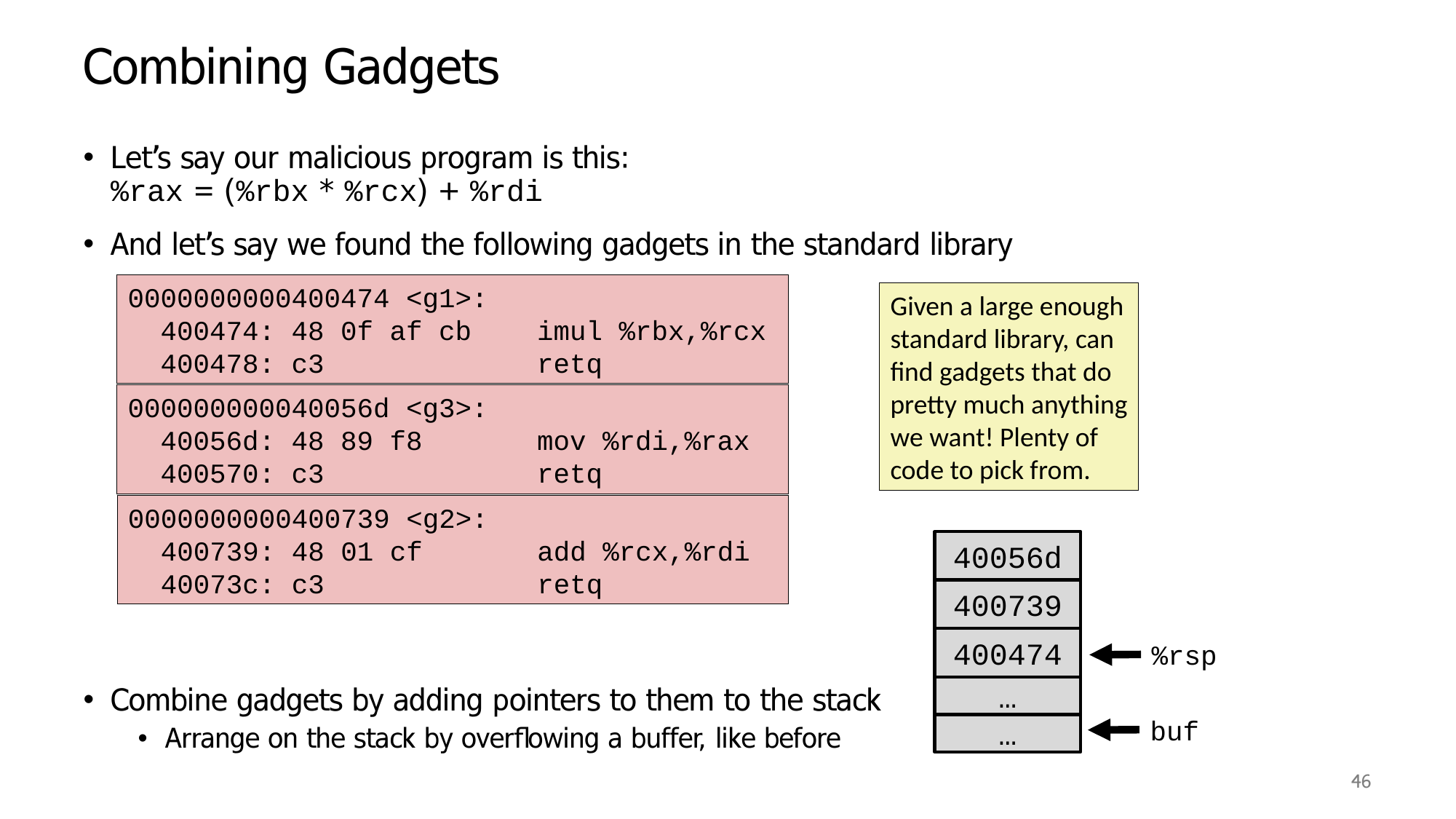

# Combining Gadgets
Let’s say our malicious program is this:
%rax = (%rbx * %rcx) + %rdi
And let’s say we found the following gadgets in the standard library

Combine gadgets by adding pointers to them to the stack
Arrange on the stack by overflowing a buffer, like before
0000000000400474 <g1>:
  400474: 48 0f af cb    imul %rbx,%rcx
  400478: c3             retq
Given a large enough
standard library, can
find gadgets that do
pretty much anything
we want! Plenty of
code to pick from.
000000000040056d <g3>:
  40056d: 48 89 f8       mov %rdi,%rax
  400570: c3             retq
0000000000400739 <g2>:
  400739: 48 01 cf       add %rcx,%rdi
  40073c: c3             retq
40056d
400739
400474
%rsp
…
buf
…
46